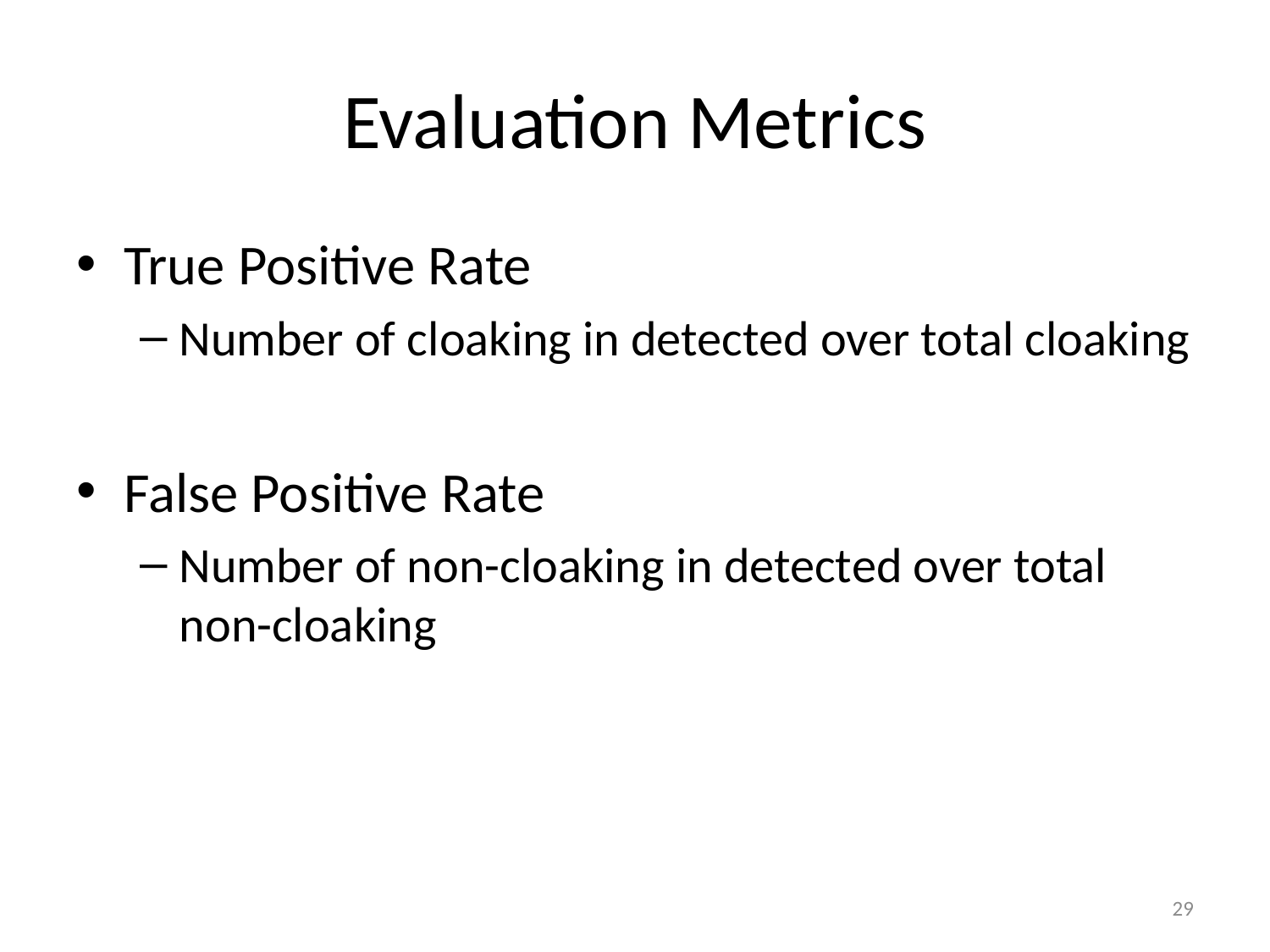

# Evaluation Metrics
True Positive Rate
Number of cloaking in detected over total cloaking

False Positive Rate
Number of non-cloaking in detected over total non-cloaking
29